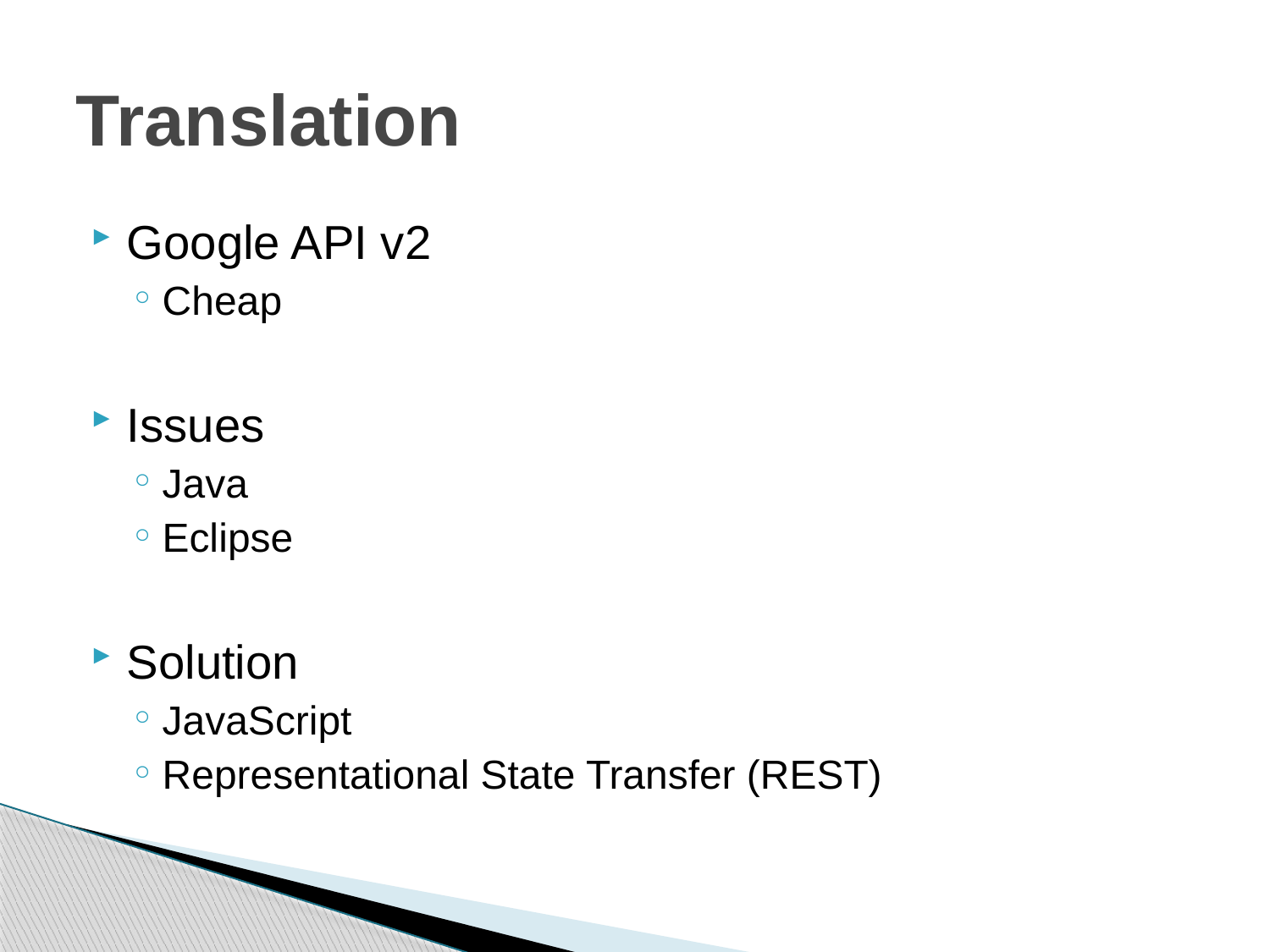

# Translation
Google API v2
Cheap

Issues
Java
Eclipse

Solution
JavaScript
Representational State Transfer (REST)